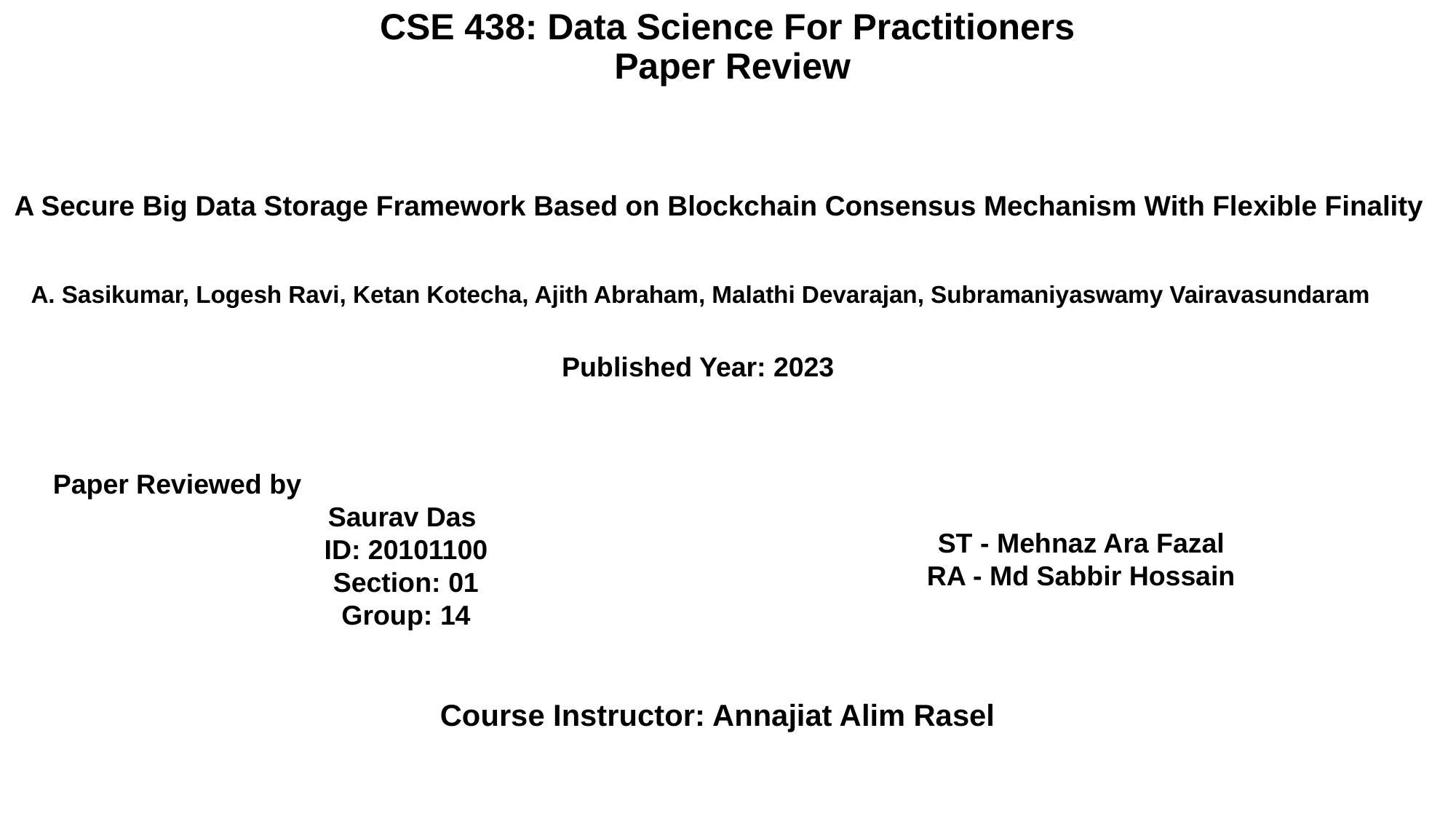

# CSE 438: Data Science For Practitioners  Paper Review
A Secure Big Data Storage Framework Based on Blockchain Consensus Mechanism With Flexible Finality
A. Sasikumar, Logesh Ravi, Ketan Kotecha, Ajith Abraham, Malathi Devarajan, Subramaniyaswamy Vairavasundaram
Published Year: 2023
Paper Reviewed by
Saurav Das
ID: 20101100
Section: 01
Group: 14
ST - Mehnaz Ara Fazal
RA - Md Sabbir Hossain

Course Instructor: Annajiat Alim Rasel